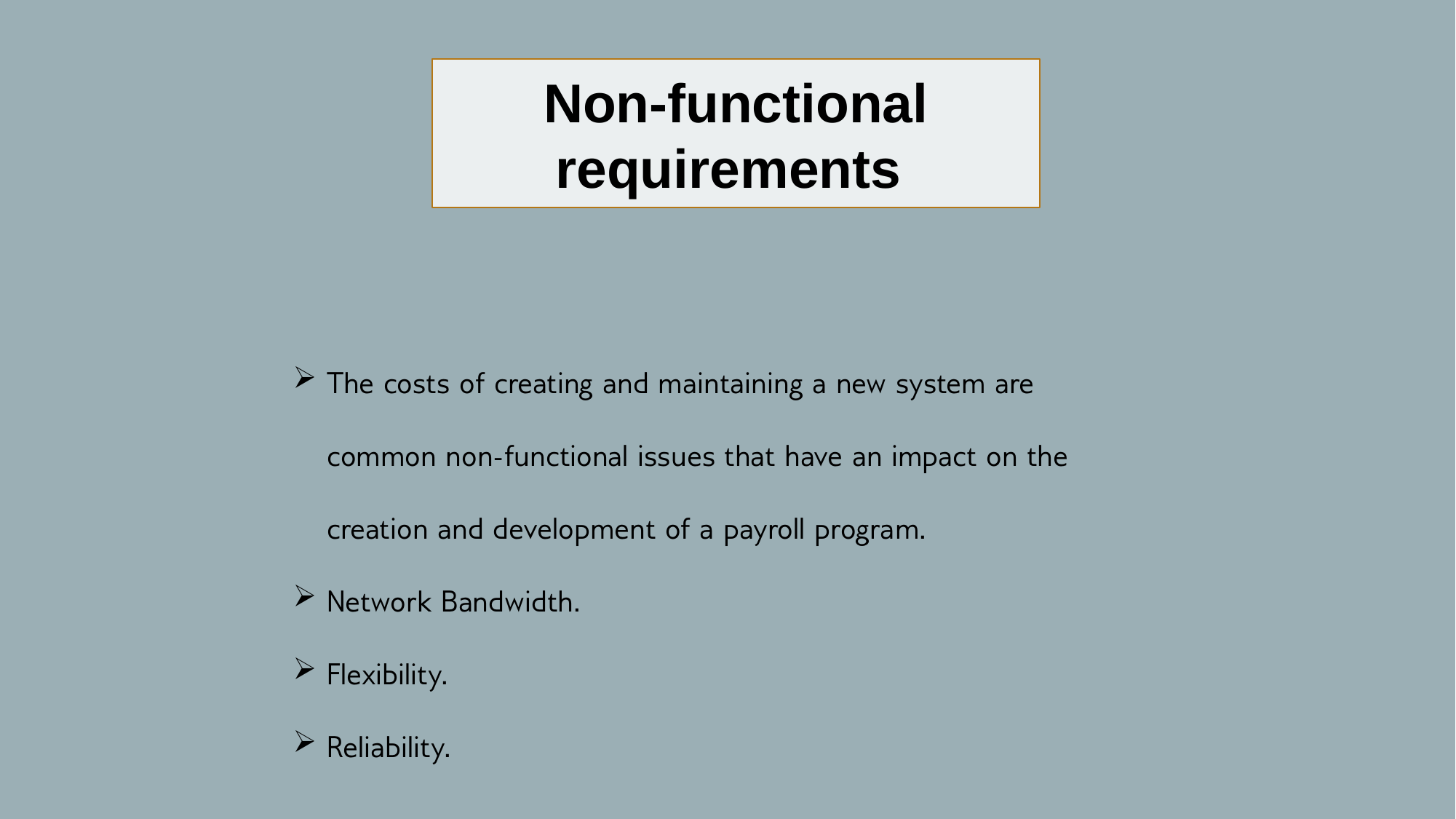

Non-functional requirements
The costs of creating and maintaining a new system are common non-functional issues that have an impact on the creation and development of a payroll program.
Network Bandwidth.
Flexibility.
Reliability.